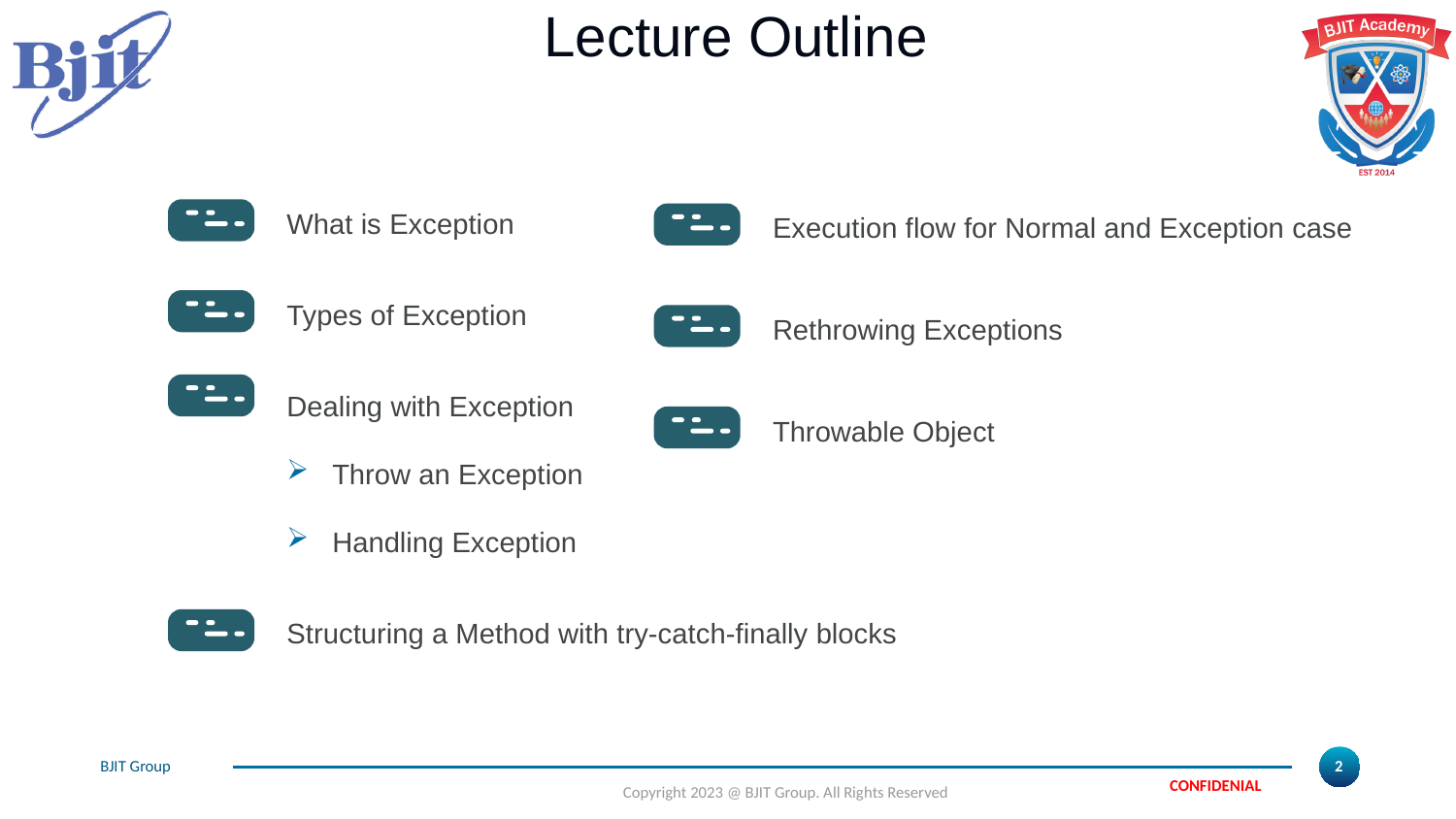

# Lecture Outline
What is Exception

Execution flow for Normal and Exception case

Types of Exception

Rethrowing Exceptions

Dealing with Exception
Throw an Exception
Handling Exception

Throwable Object

Structuring a Method with try-catch-finally blocks